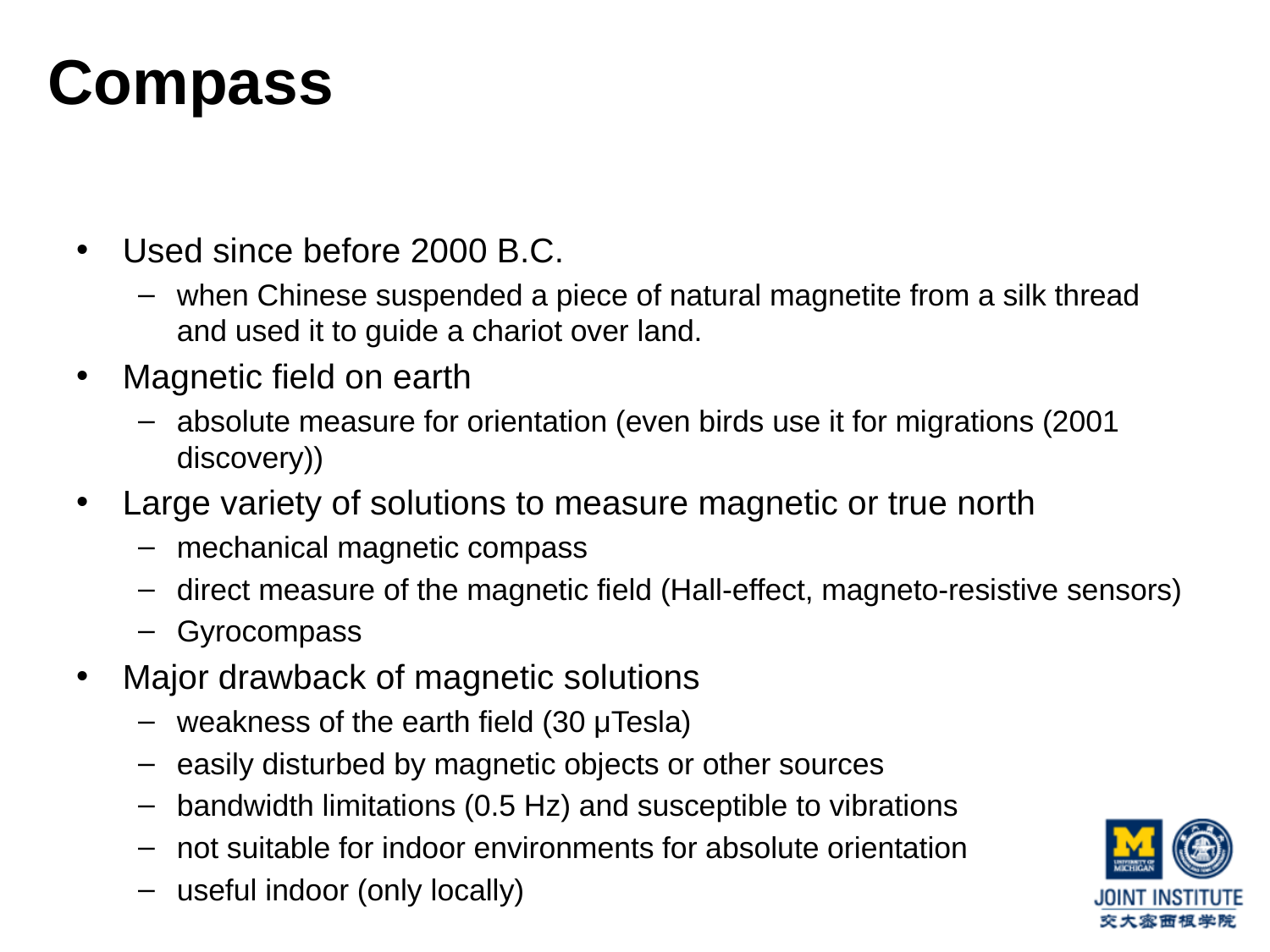

# Compass
Used since before 2000 B.C.
when Chinese suspended a piece of natural magnetite from a silk thread and used it to guide a chariot over land.
Magnetic field on earth
absolute measure for orientation (even birds use it for migrations (2001 discovery))
Large variety of solutions to measure magnetic or true north
mechanical magnetic compass
direct measure of the magnetic field (Hall-effect, magneto-resistive sensors)
Gyrocompass
Major drawback of magnetic solutions
weakness of the earth field (30 μTesla)
easily disturbed by magnetic objects or other sources
bandwidth limitations (0.5 Hz) and susceptible to vibrations
not suitable for indoor environments for absolute orientation
useful indoor (only locally)